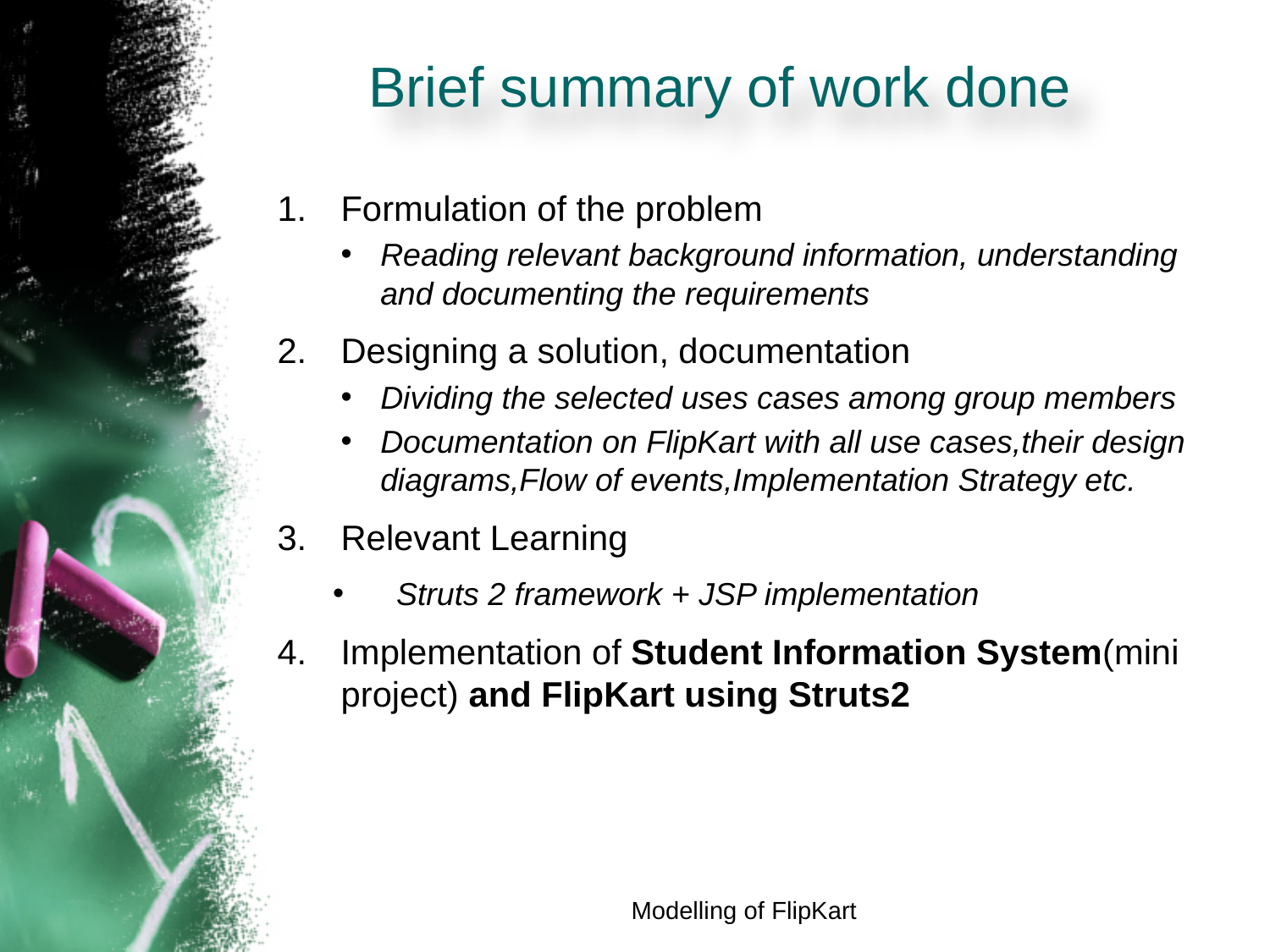

# Brief summary of work done
Formulation of the problem
Reading relevant background information, understanding and documenting the requirements
Designing a solution, documentation
Dividing the selected uses cases among group members
Documentation on FlipKart with all use cases,their design diagrams,Flow of events,Implementation Strategy etc.
Relevant Learning
Struts 2 framework + JSP implementation
Implementation of Student Information System(mini project) and FlipKart using Struts2
Modelling of FlipKart